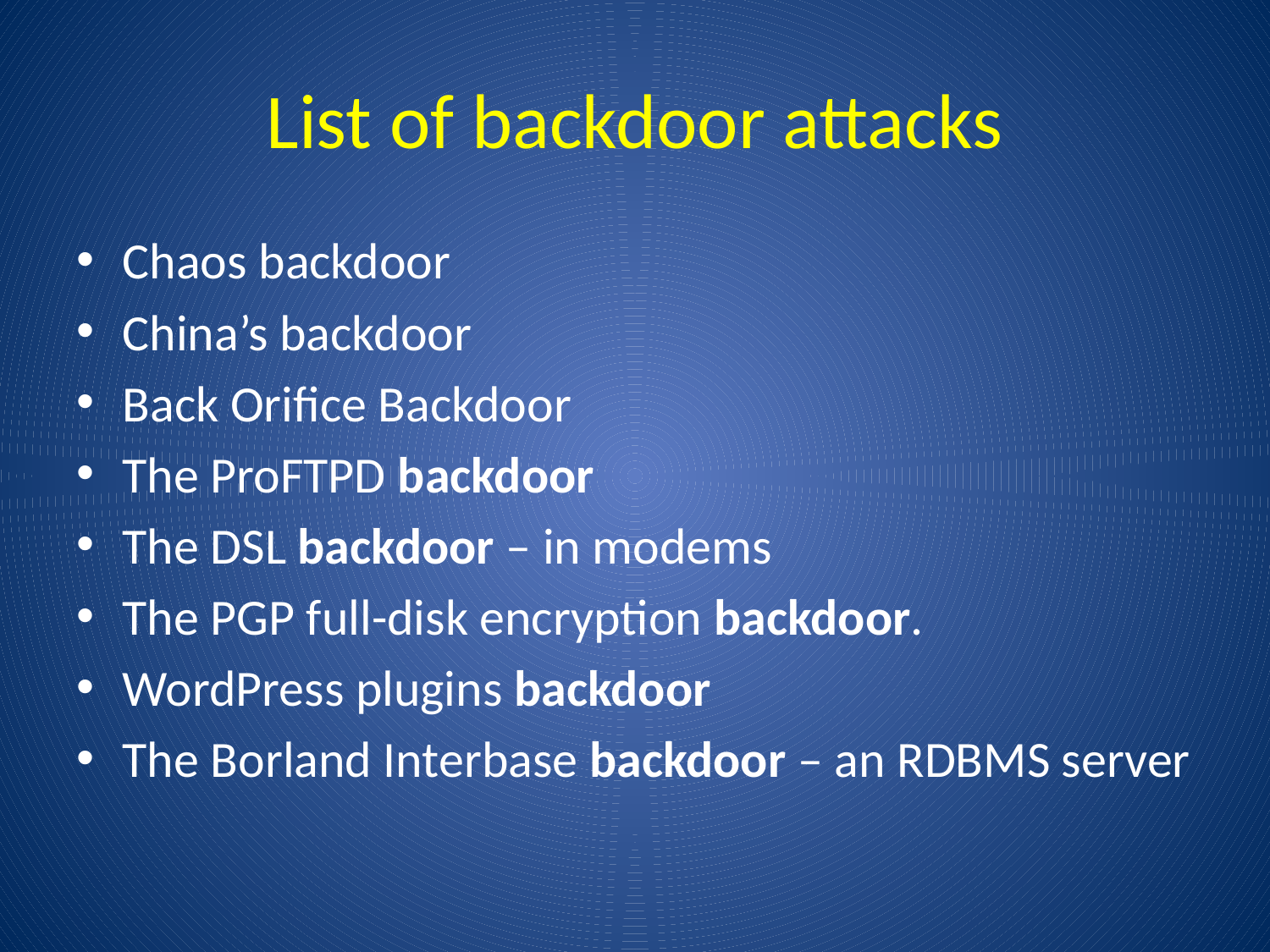

# List of backdoor attacks
Chaos backdoor
China’s backdoor
Back Orifice Backdoor
The ProFTPD backdoor
The DSL backdoor – in modems
The PGP full-disk encryption backdoor.
WordPress plugins backdoor
The Borland Interbase backdoor – an RDBMS server